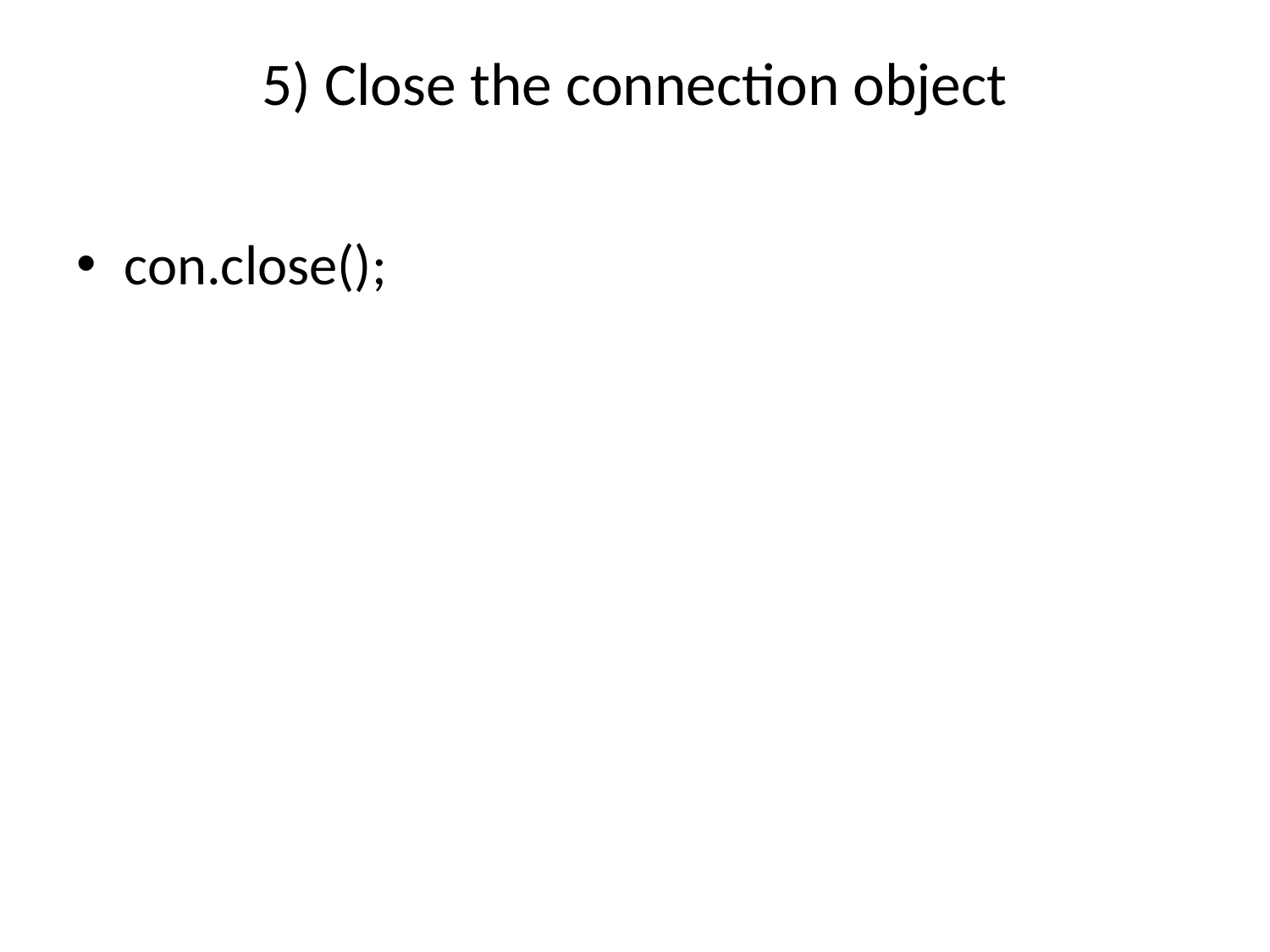

# 5) Close the connection object
con.close();